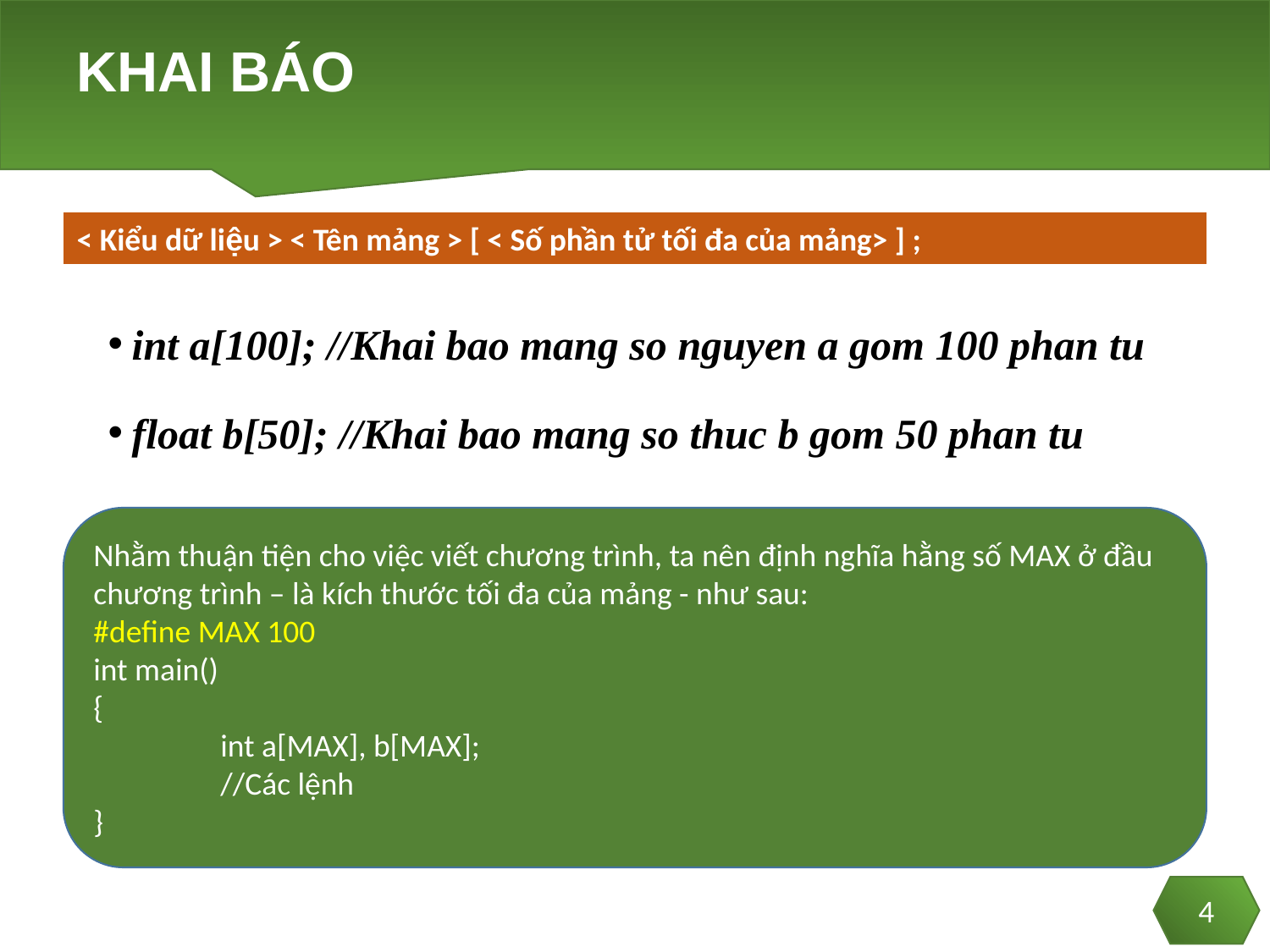

# KHAI BÁO
< Kiểu dữ liệu > < Tên mảng > [ < Số phần tử tối đa của mảng> ] ;
int a[100]; //Khai bao mang so nguyen a gom 100 phan tu
float b[50]; //Khai bao mang so thuc b gom 50 phan tu
char str[30]; //Khai bao mang ky tu str gom 30 ky tu

Nhằm thuận tiện cho việc viết chương trình, ta nên định nghĩa hằng số MAX ở đầu chương trình – là kích thước tối đa của mảng - như sau:
#define MAX 100
int main()
{
	int a[MAX], b[MAX];
	//Các lệnh
}